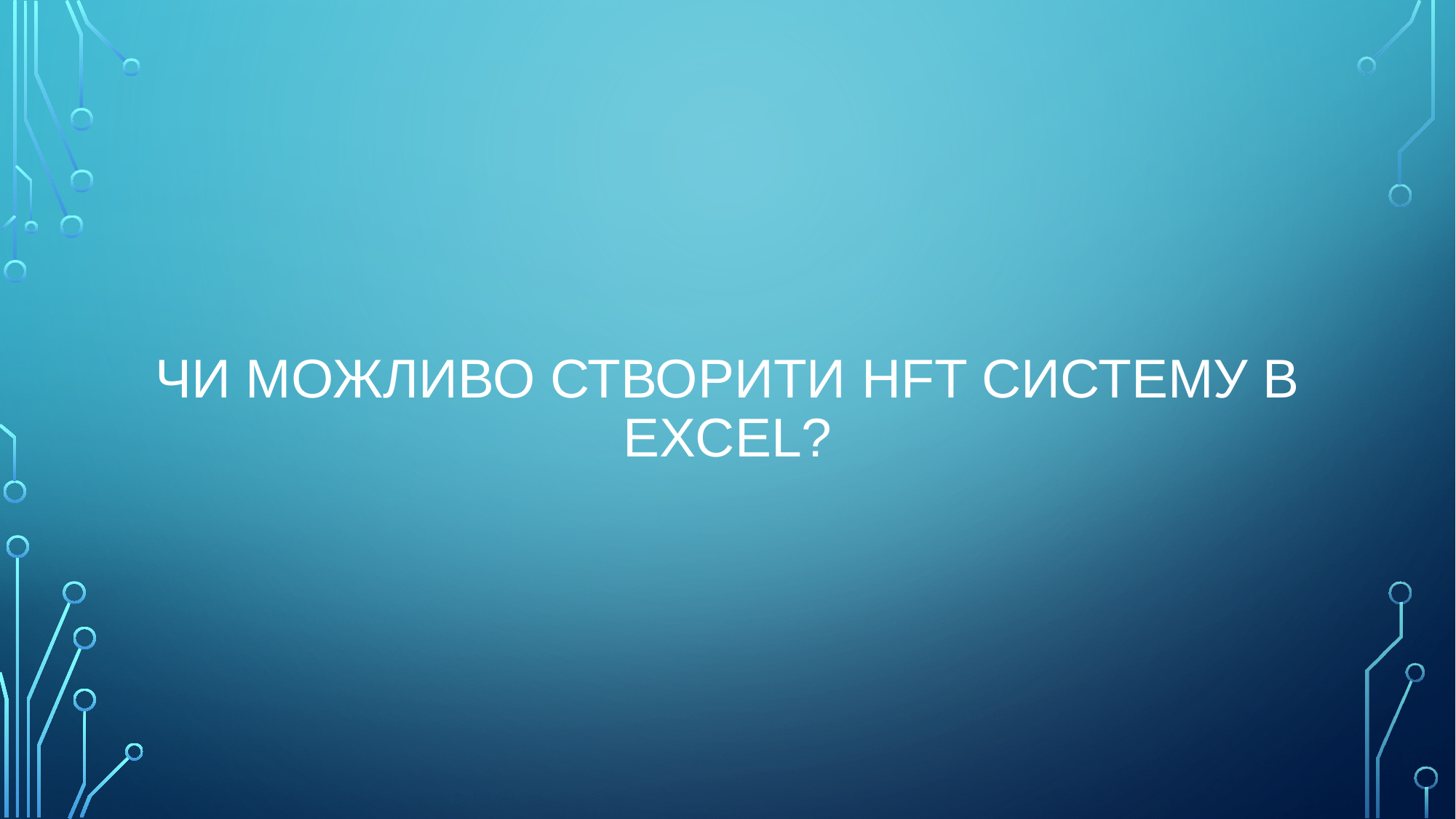

# Чи можливо створити HFt систему в excel?